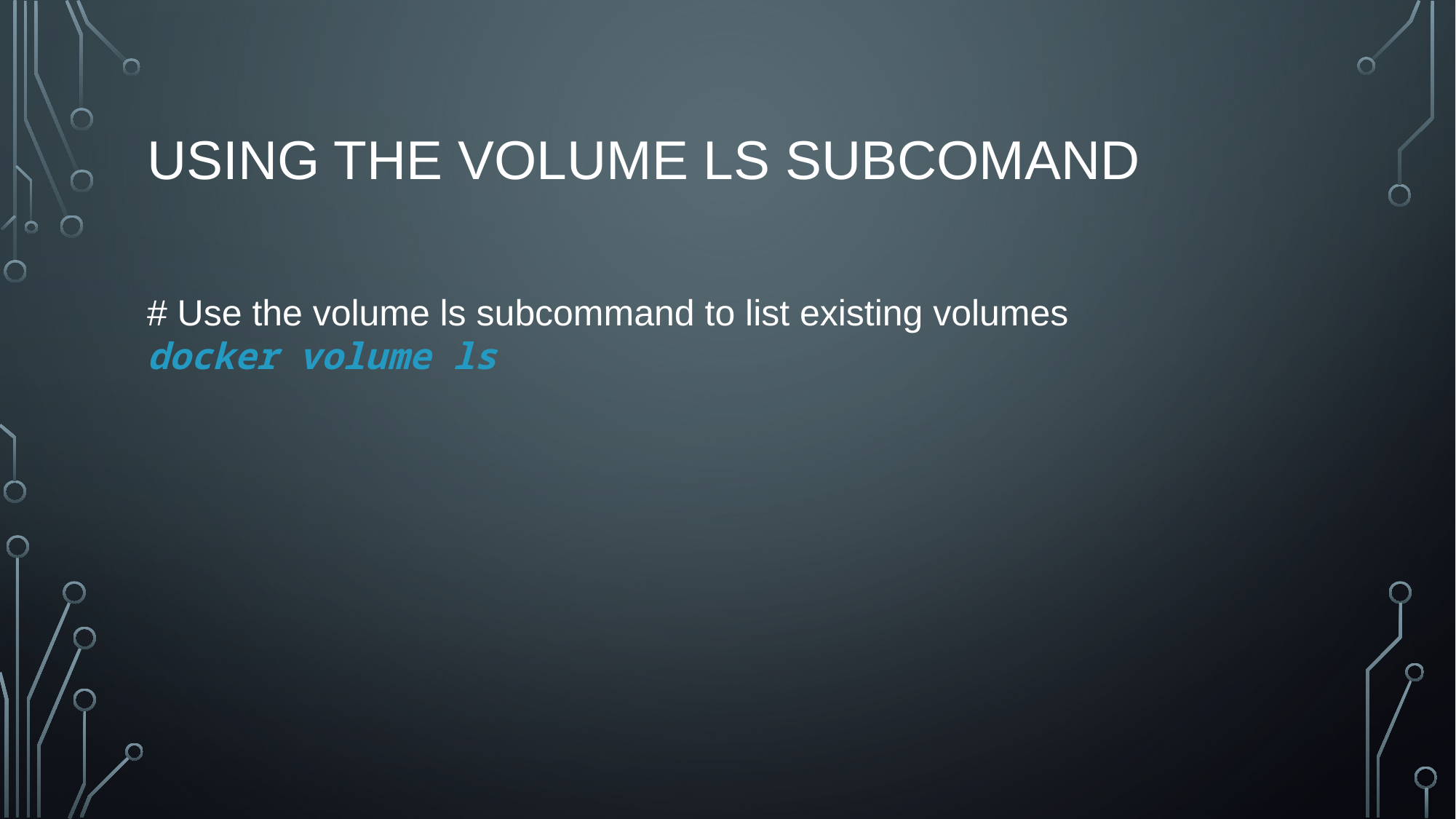

# Using the volume ls subcomand

# Use the volume ls subcommand to list existing volumes
docker volume ls